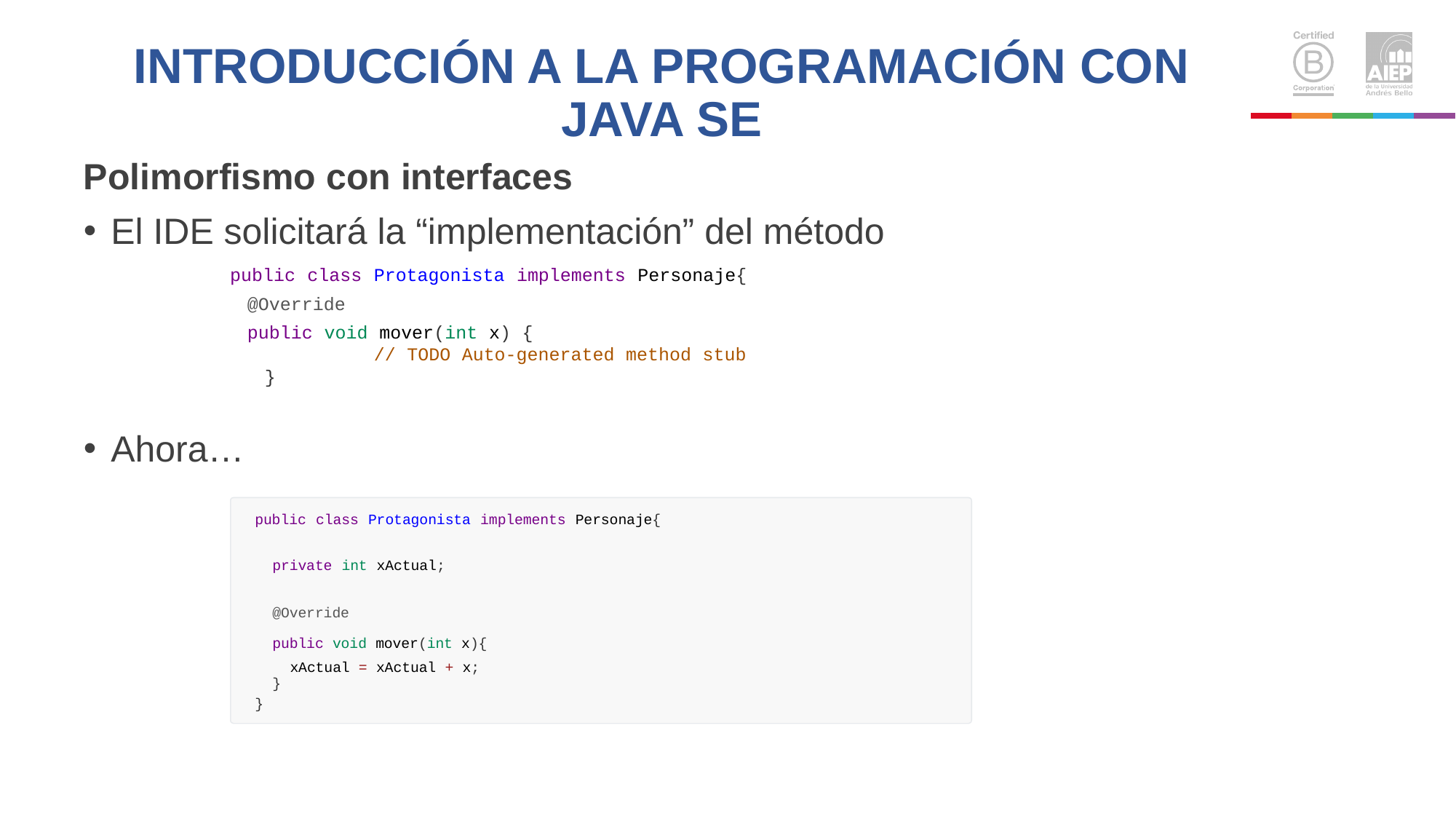

# INTRODUCCIÓN A LA PROGRAMACIÓN CON JAVA SE
Polimorfismo con interfaces
El IDE solicitará la “implementación” del método

Ahora…

public class Protagonista implements Personaje{
@Override
public void mover(int x) {
	// TODO Auto-generated method stub
}

public class Protagonista implements Personaje{
private int xActual;
@Override
public void mover(int x){ xActual = xActual + x;
}
}